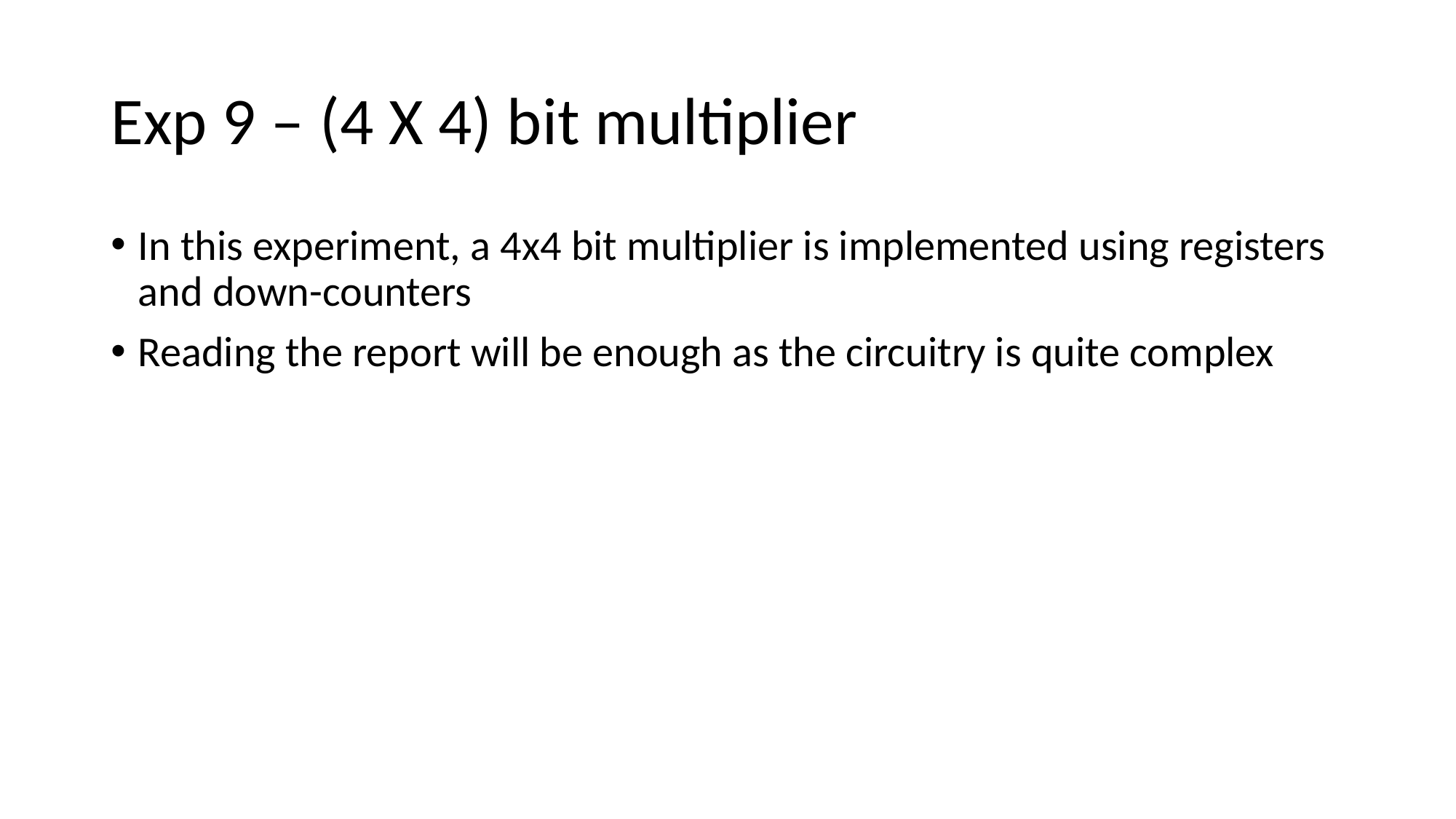

# Exp 9 – (4 X 4) bit multiplier
In this experiment, a 4x4 bit multiplier is implemented using registers and down-counters
Reading the report will be enough as the circuitry is quite complex